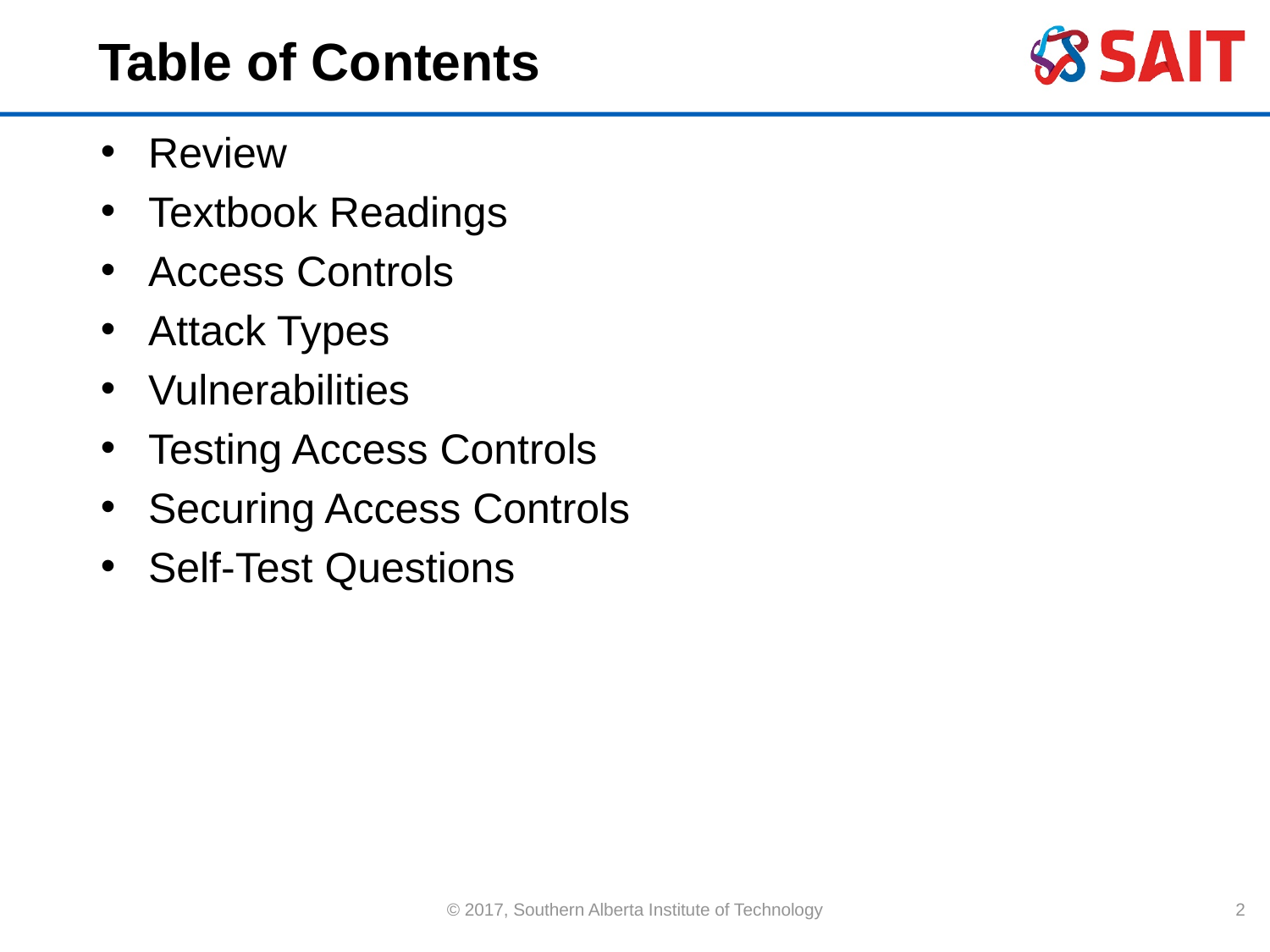

# Table of Contents
Review
Textbook Readings
Access Controls
Attack Types
Vulnerabilities
Testing Access Controls
Securing Access Controls
Self-Test Questions